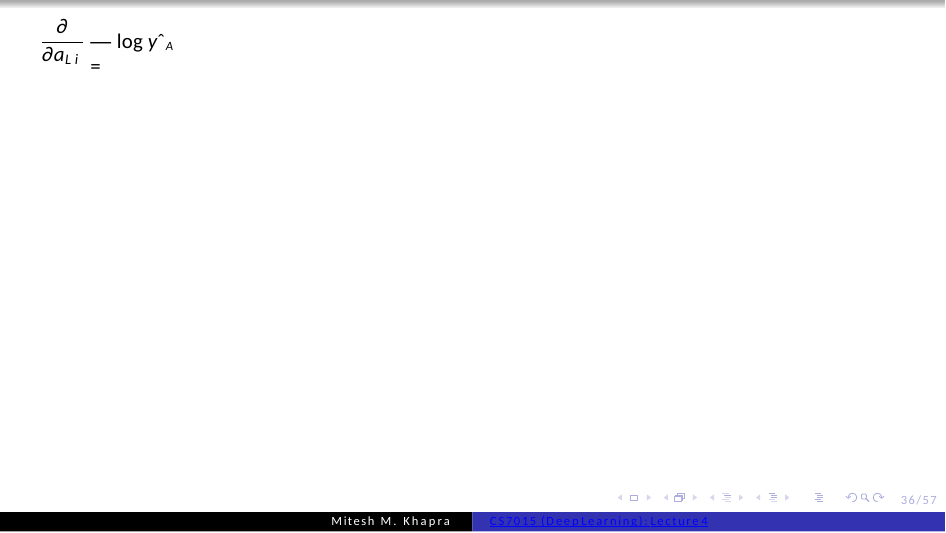

∂
— log yˆA  =
∂a

Li
36/57

Mitesh M. Khapra
CS7015 (Deep Learning): Lecture 4